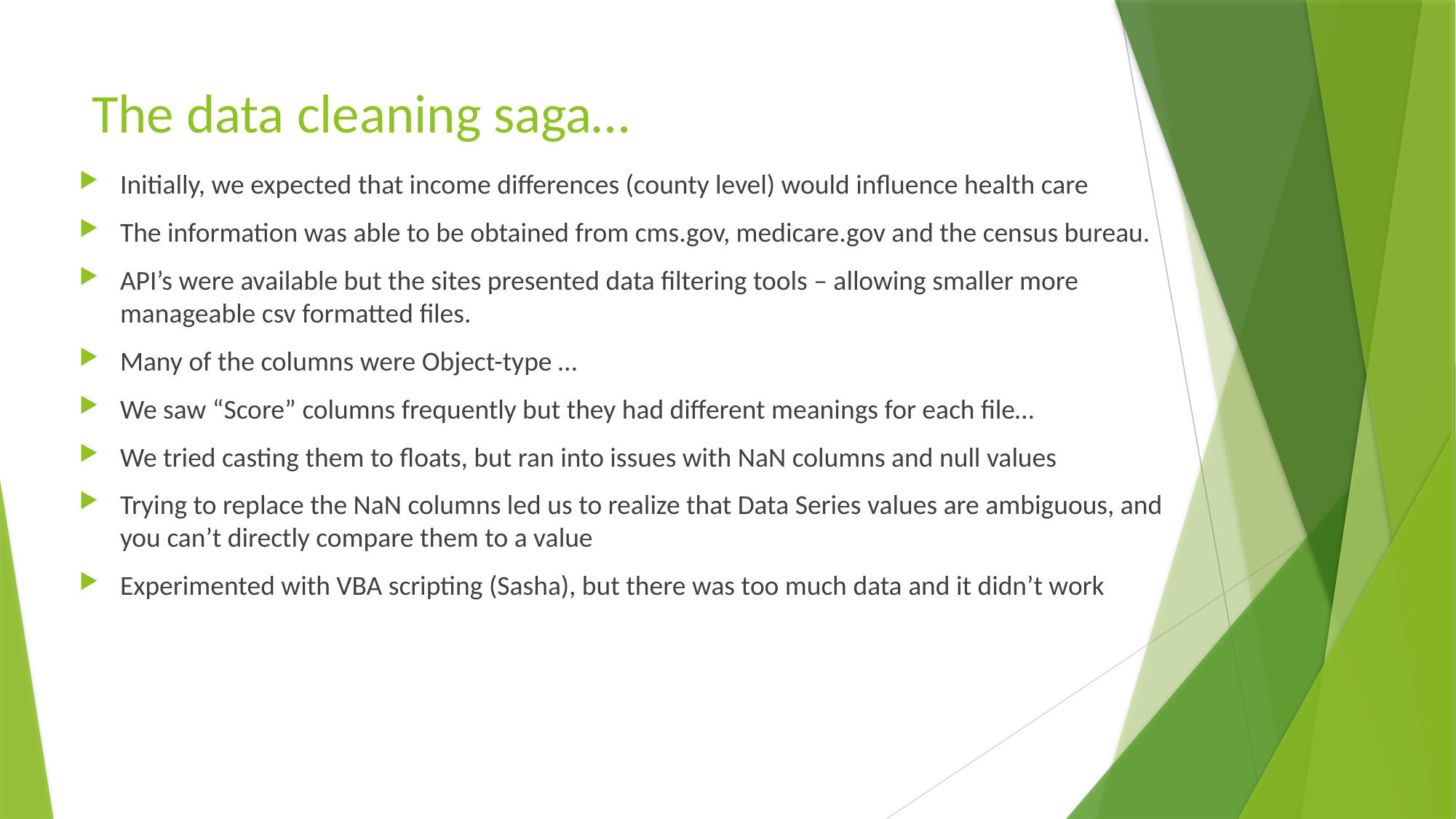

# The data cleaning saga…
Initially, we expected that income differences (county level) would influence health care
The information was able to be obtained from cms.gov, medicare.gov and the census bureau.
API’s were available but the sites presented data filtering tools – allowing smaller more manageable csv formatted files.
Many of the columns were Object-type …
We saw “Score” columns frequently but they had different meanings for each file…
We tried casting them to floats, but ran into issues with NaN columns and null values
Trying to replace the NaN columns led us to realize that Data Series values are ambiguous, and you can’t directly compare them to a value
Experimented with VBA scripting (Sasha), but there was too much data and it didn’t work